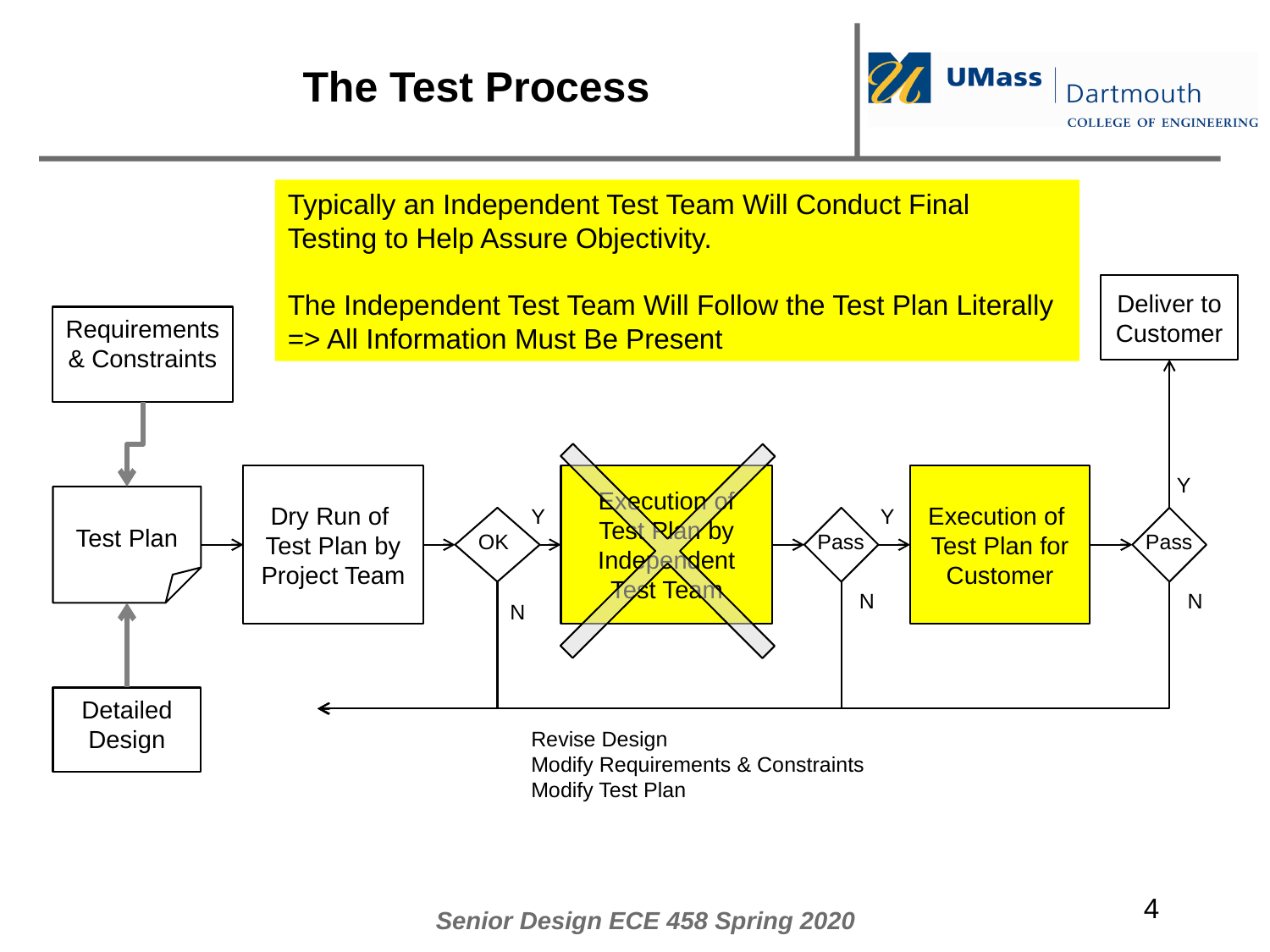

# The Test Process
Typically an Independent Test Team Will Conduct Final Testing to Help Assure Objectivity.

The Independent Test Team Will Follow the Test Plan Literally => All Information Must Be Present
Deliver to Customer
Requirements & Constraints

Dry Run of
Test Plan by Project Team
Execution of Test Plan by Independent Test Team
Execution of
Test Plan for Customer
Y

Test Plan
Y
Y

OK
Pass
Pass
N
N
N
Detailed Design
Revise Design
Modify Requirements & Constraints
Modify Test Plan